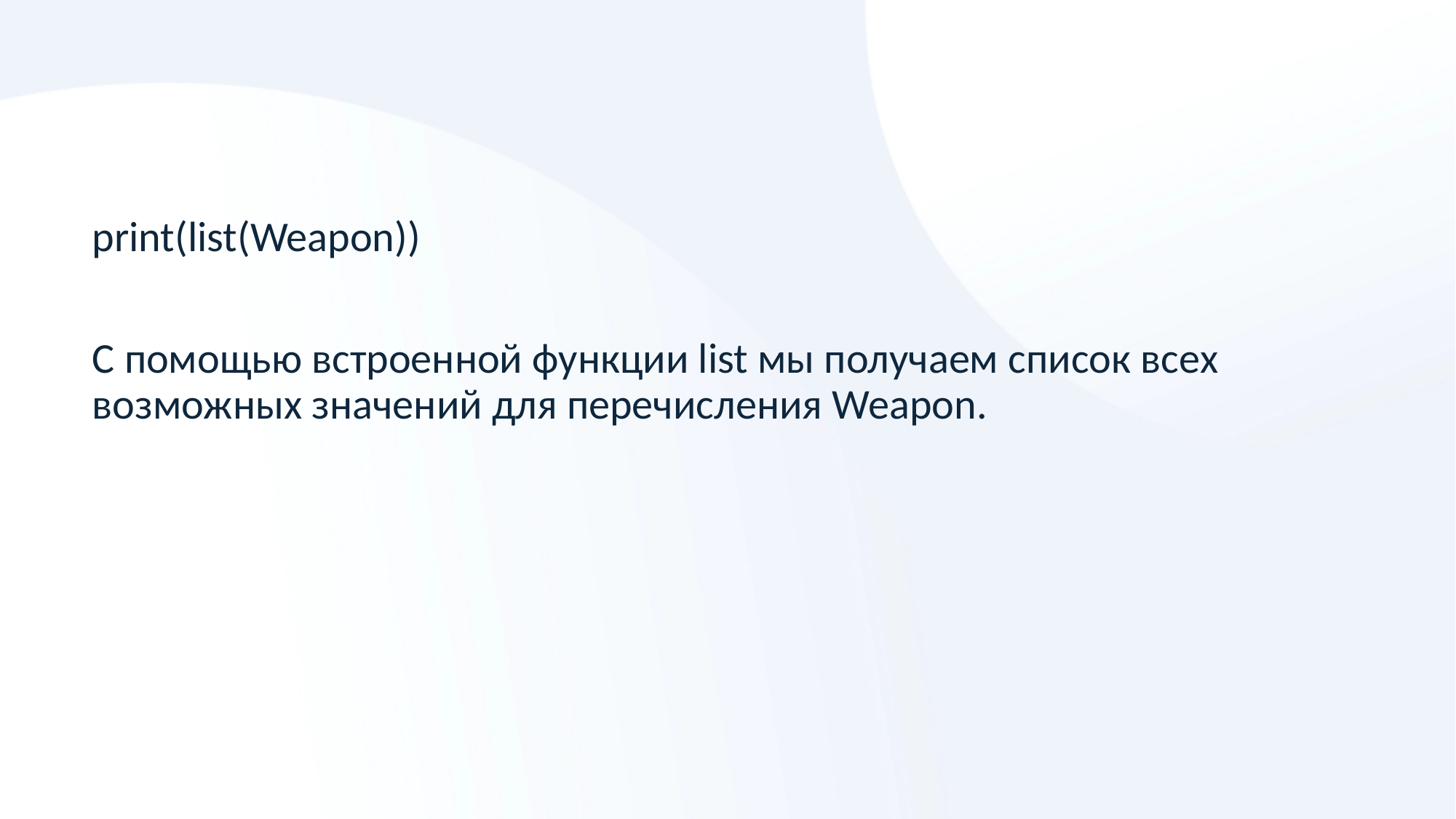

print(list(Weapon))

С помощью встроенной функции list мы получаем список всех возможных значений для перечисления Weapon.